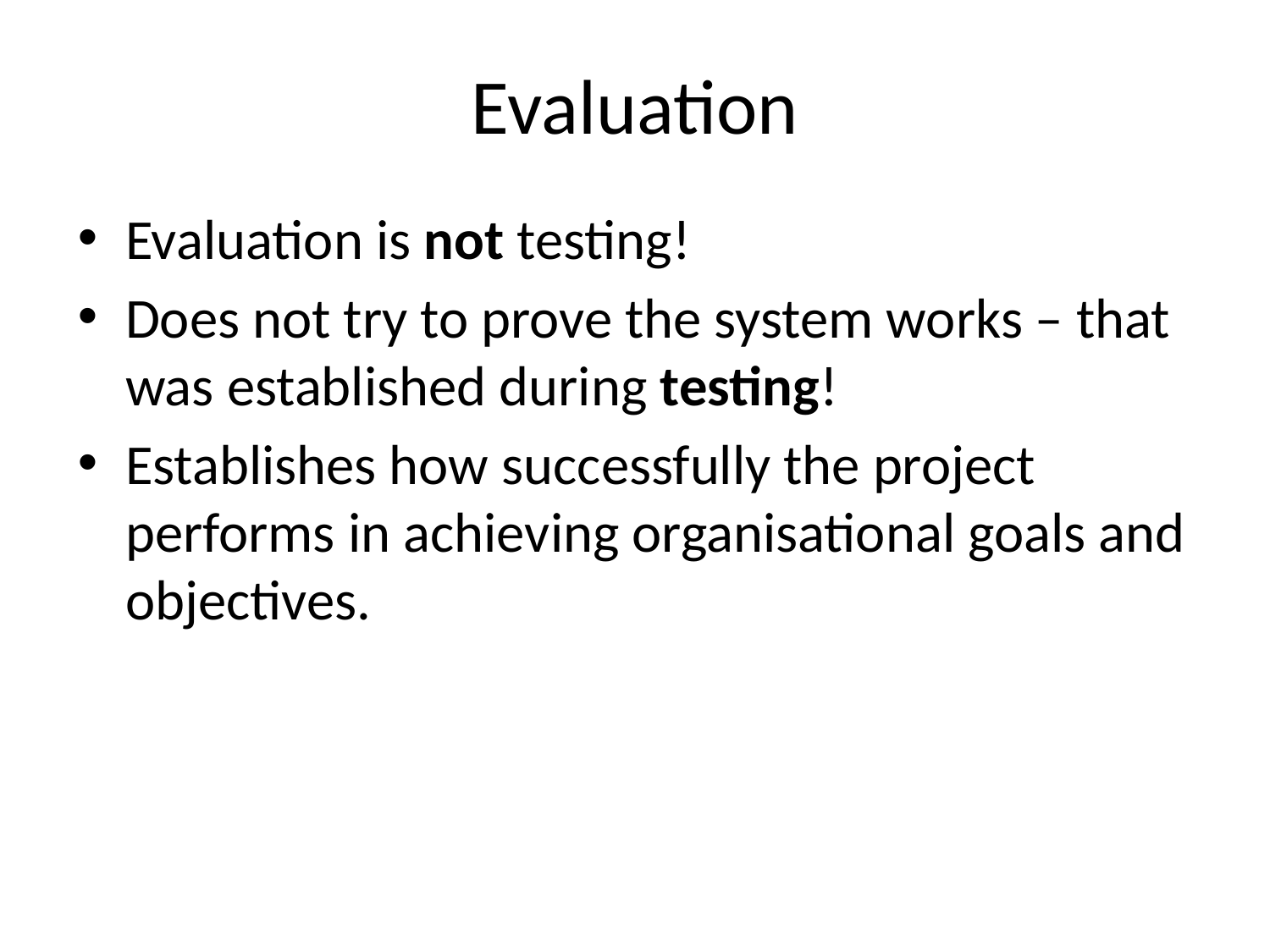

# Evaluation
Evaluation is not testing!
Does not try to prove the system works – that was established during testing!
Establishes how successfully the project performs in achieving organisational goals and objectives.